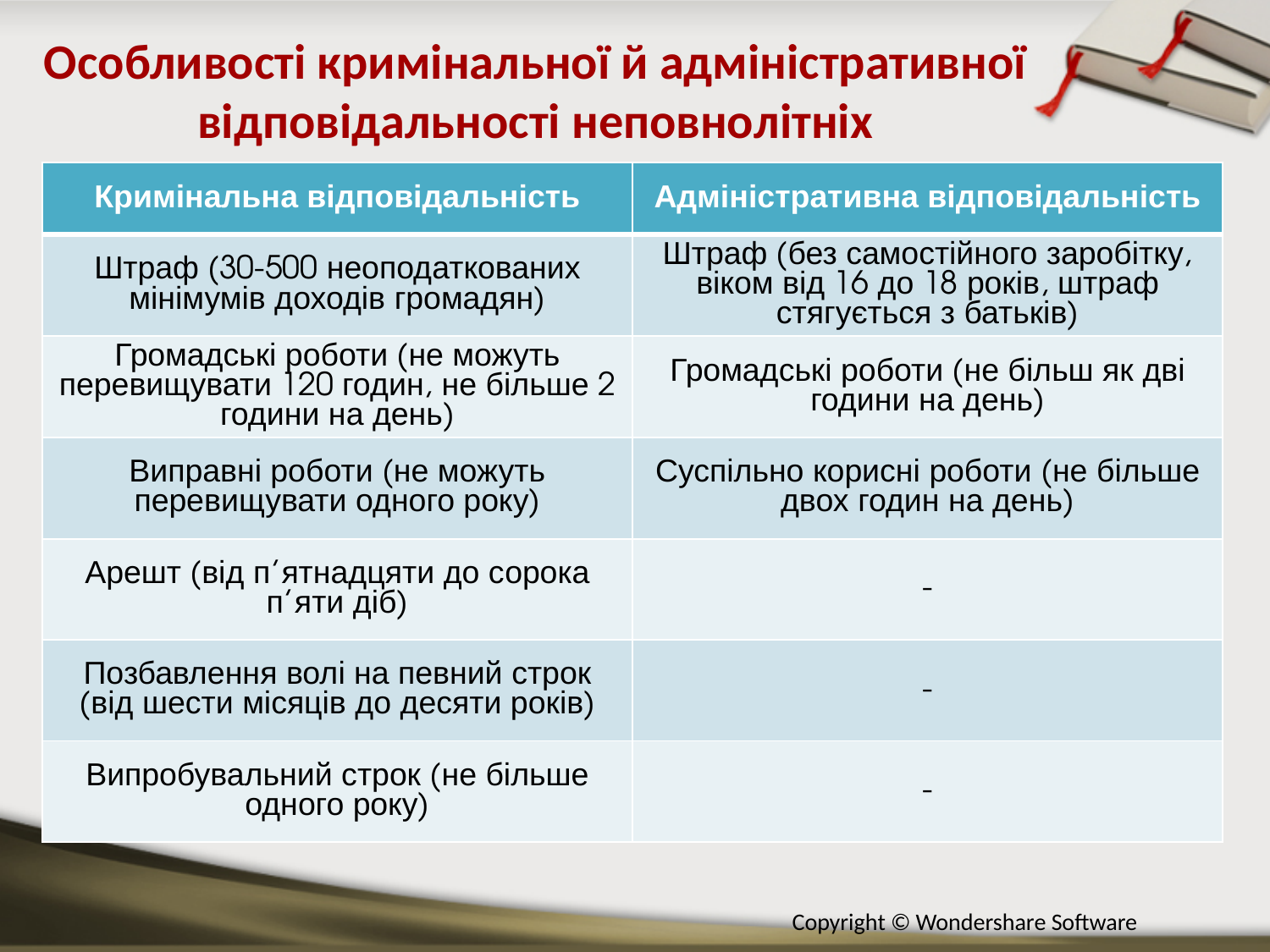

Особливості кримінальної й адміністративної відповідальності неповнолітніх
| Кримінальна відповідальність | Адміністративна відповідальність |
| --- | --- |
| Штраф (30-500 неоподаткованих мінімумів доходів громадян) | Штраф (без самостійного заробітку, віком від 16 до 18 років, штраф стягується з батьків) |
| Громадські роботи (не можуть перевищувати 120 годин, не більше 2 години на день) | Громадські роботи (не більш як дві години на день) |
| Виправні роботи (не можуть перевищувати одного року) | Суспільно корисні роботи (не більше двох годин на день) |
| Арешт (від п’ятнадцяти до сорока п’яти діб) | - |
| Позбавлення волі на певний строк (від шести місяців до десяти років) | - |
| Випробувальний строк (не більше одного року) | - |